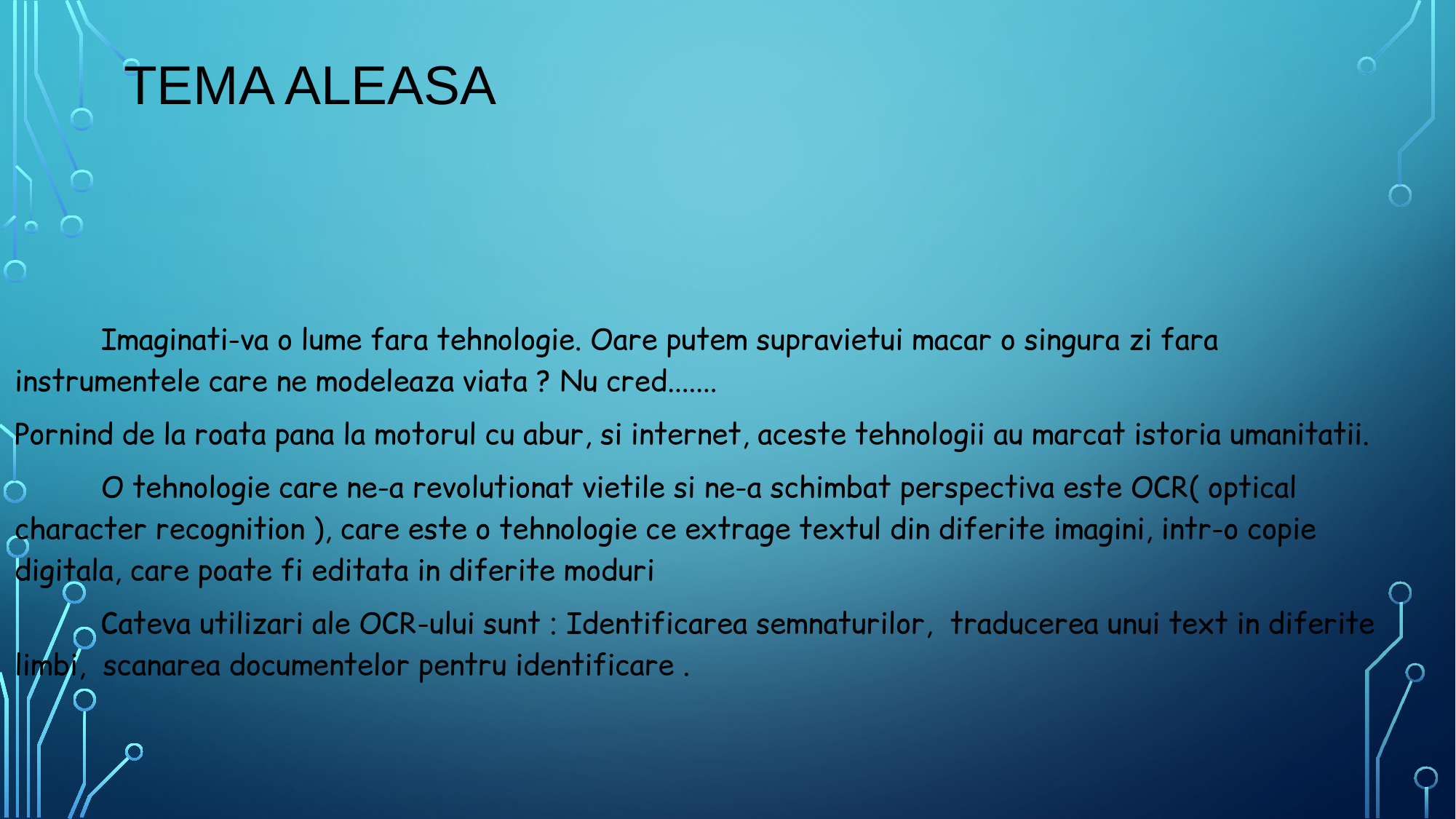

# Tema Aleasa

	Imaginati-va o lume fara tehnologie. Oare putem supravietui macar o singura zi fara instrumentele care ne modeleaza viata ? Nu cred.......
Pornind de la roata pana la motorul cu abur, si internet, aceste tehnologii au marcat istoria umanitatii.
	O tehnologie care ne-a revolutionat vietile si ne-a schimbat perspectiva este OCR( optical character recognition ), care este o tehnologie ce extrage textul din diferite imagini, intr-o copie digitala, care poate fi editata in diferite moduri
	Cateva utilizari ale OCR-ului sunt : Identificarea semnaturilor,  traducerea unui text in diferite limbi,  scanarea documentelor pentru identificare .